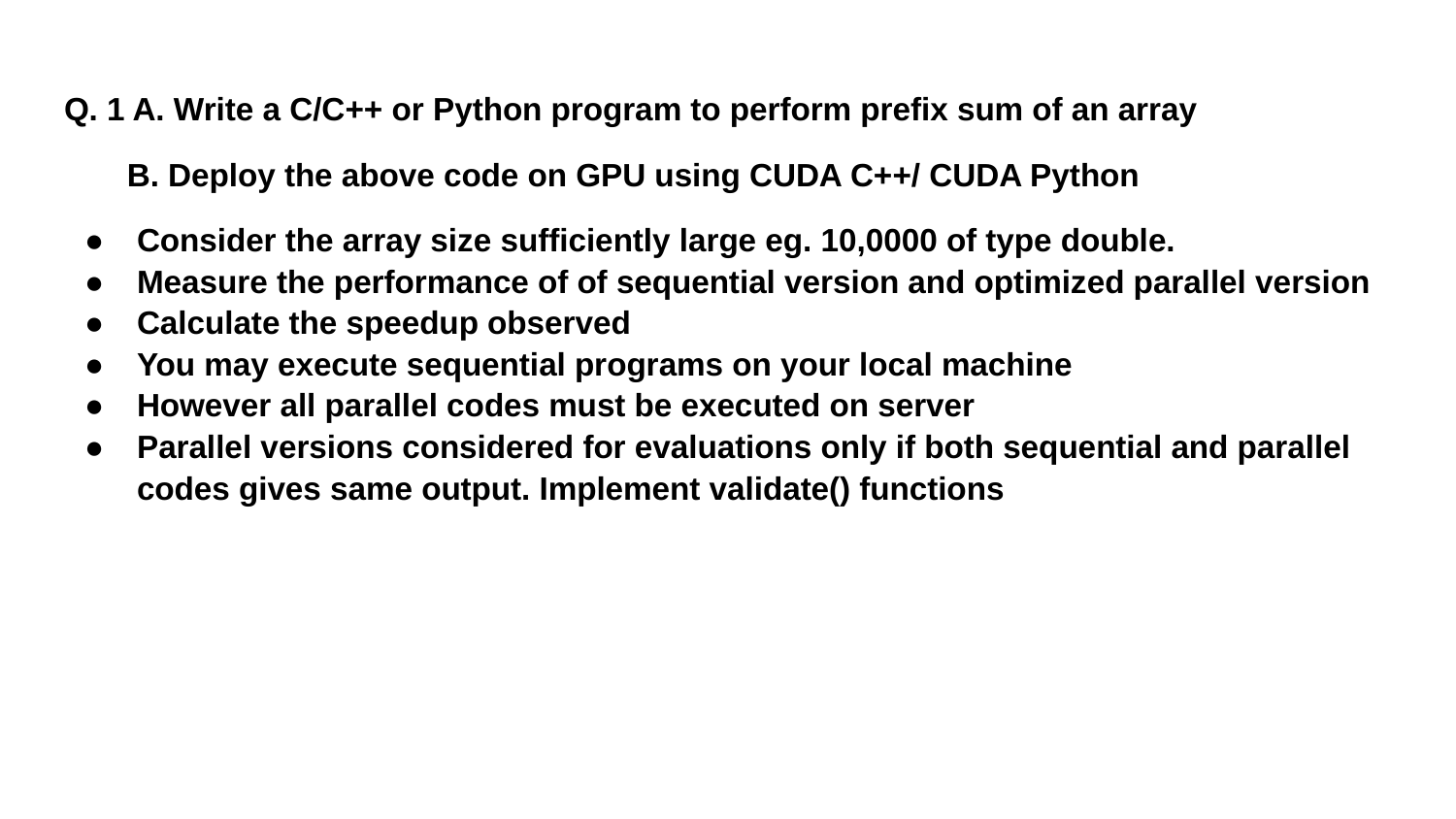

Q. 1 A. Write a C/C++ or Python program to perform prefix sum of an array
       B. Deploy the above code on GPU using CUDA C++/ CUDA Python
Consider the array size sufficiently large eg. 10,0000 of type double.
Measure the performance of of sequential version and optimized parallel version
Calculate the speedup observed
You may execute sequential programs on your local machine
However all parallel codes must be executed on server
Parallel versions considered for evaluations only if both sequential and parallel codes gives same output. Implement validate() functions